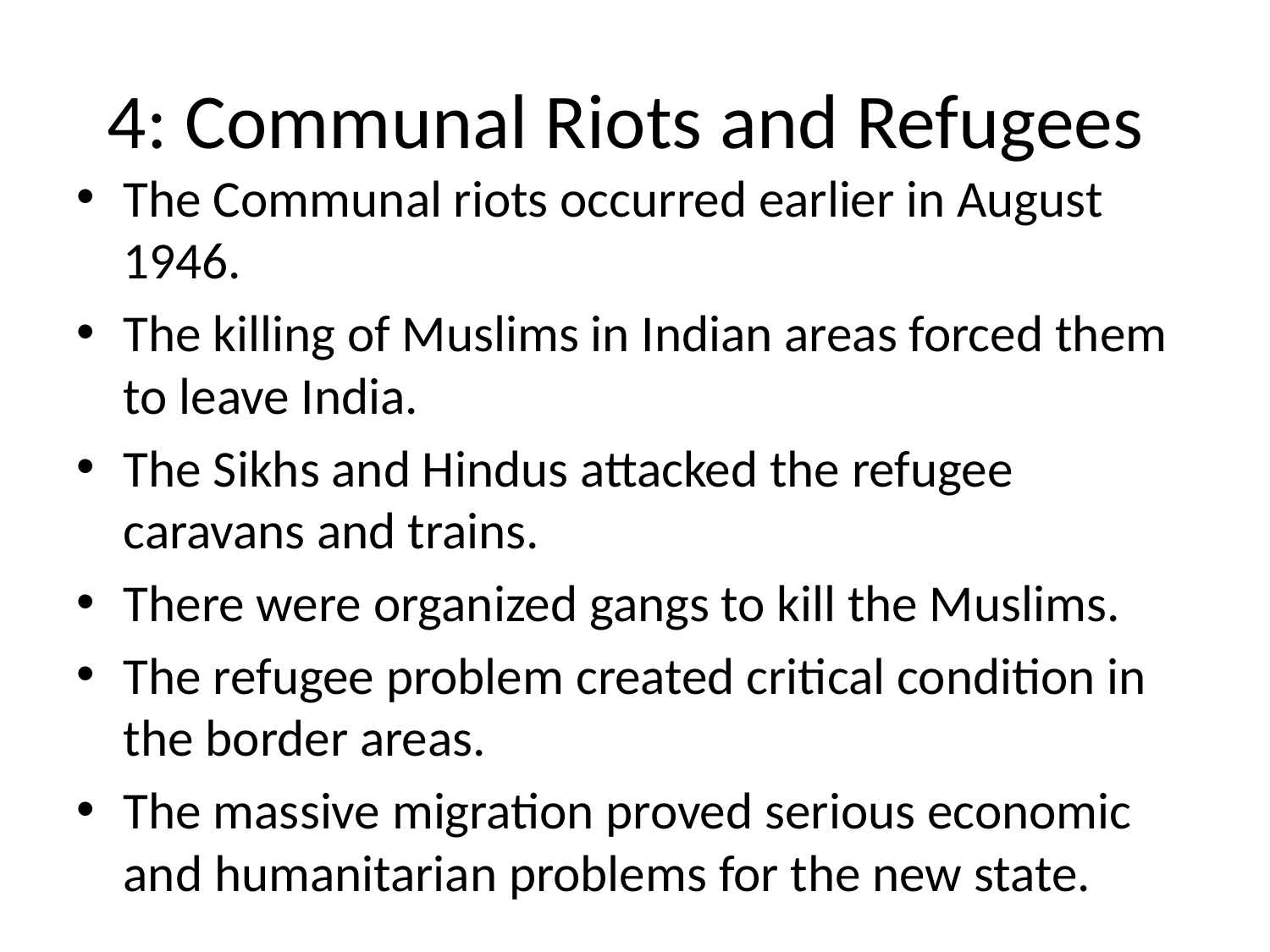

# 4: Communal Riots and Refugees
The Communal riots occurred earlier in August 1946.
The killing of Muslims in Indian areas forced them to leave India.
The Sikhs and Hindus attacked the refugee caravans and trains.
There were organized gangs to kill the Muslims.
The refugee problem created critical condition in the border areas.
The massive migration proved serious economic and humanitarian problems for the new state.